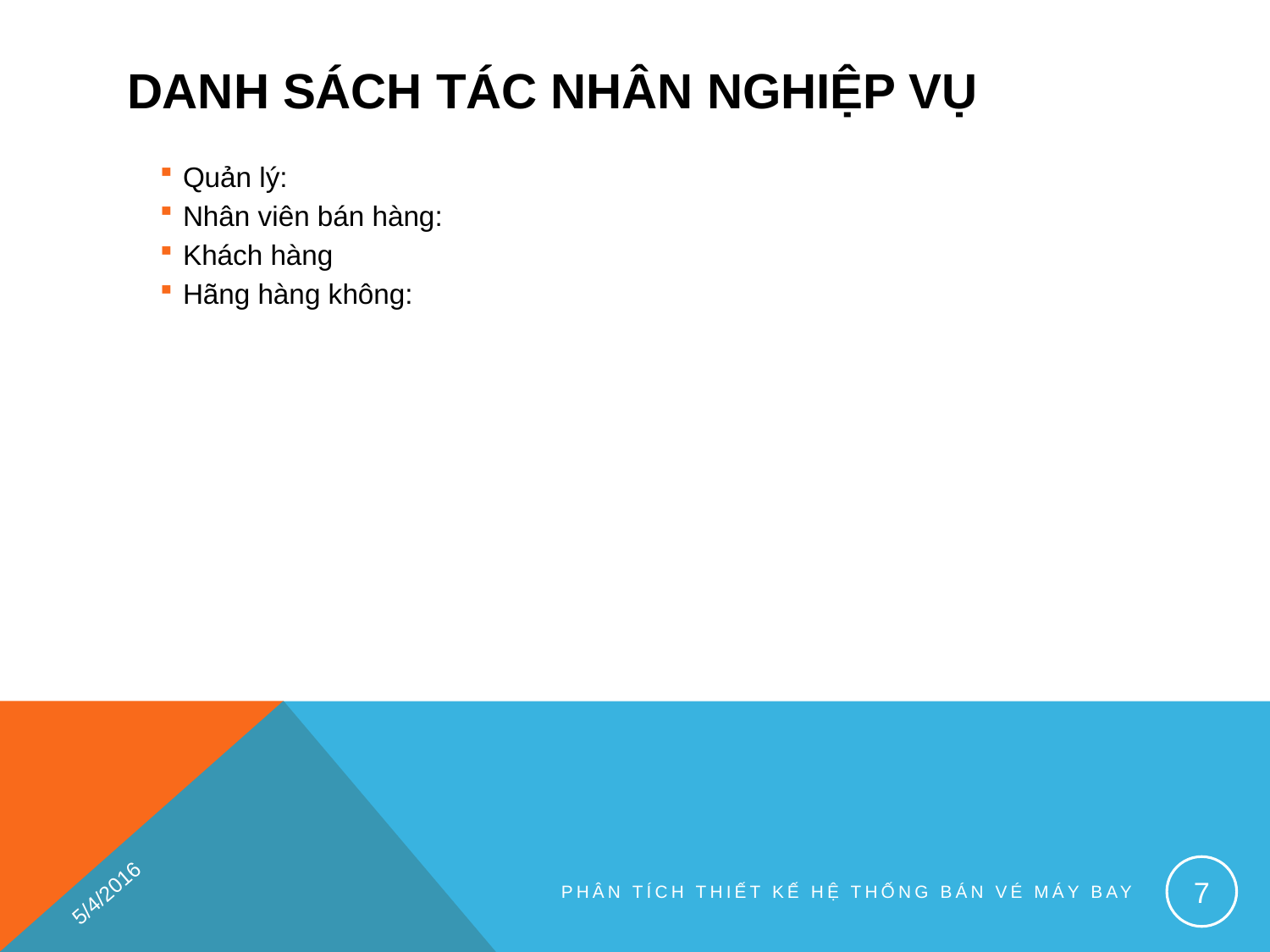

# Danh sách tác nhân nghiệp vụ
Quản lý:
Nhân viên bán hàng:
Khách hàng
Hãng hàng không:
5/4/2016
7
Phân tích thiết kế hệ thống bán vé máy bay